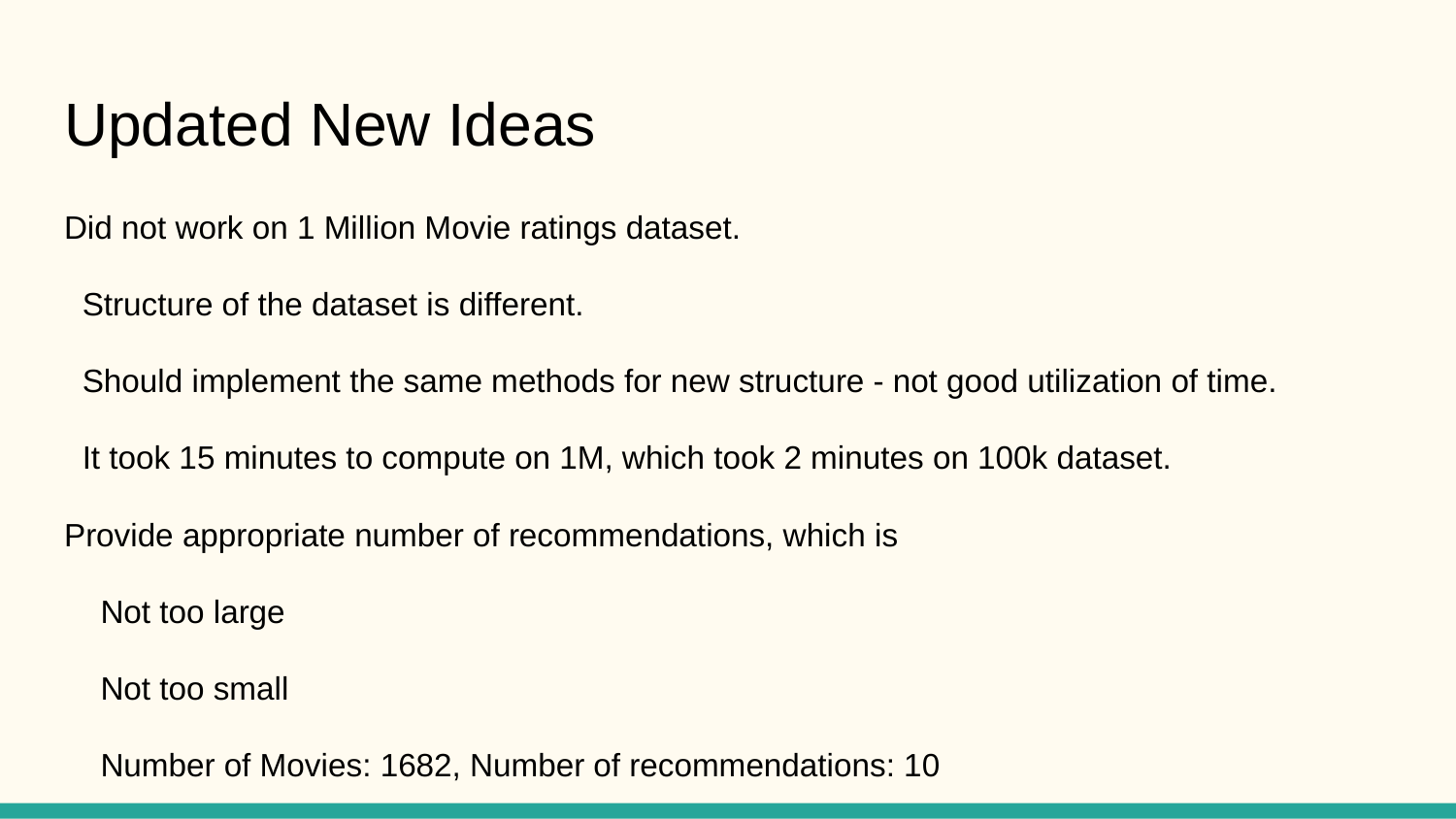

# Updated New Ideas
Did not work on 1 Million Movie ratings dataset.
Structure of the dataset is different.
Should implement the same methods for new structure - not good utilization of time.
It took 15 minutes to compute on 1M, which took 2 minutes on 100k dataset.
Provide appropriate number of recommendations, which is
Not too large
Not too small
Number of Movies: 1682, Number of recommendations: 10